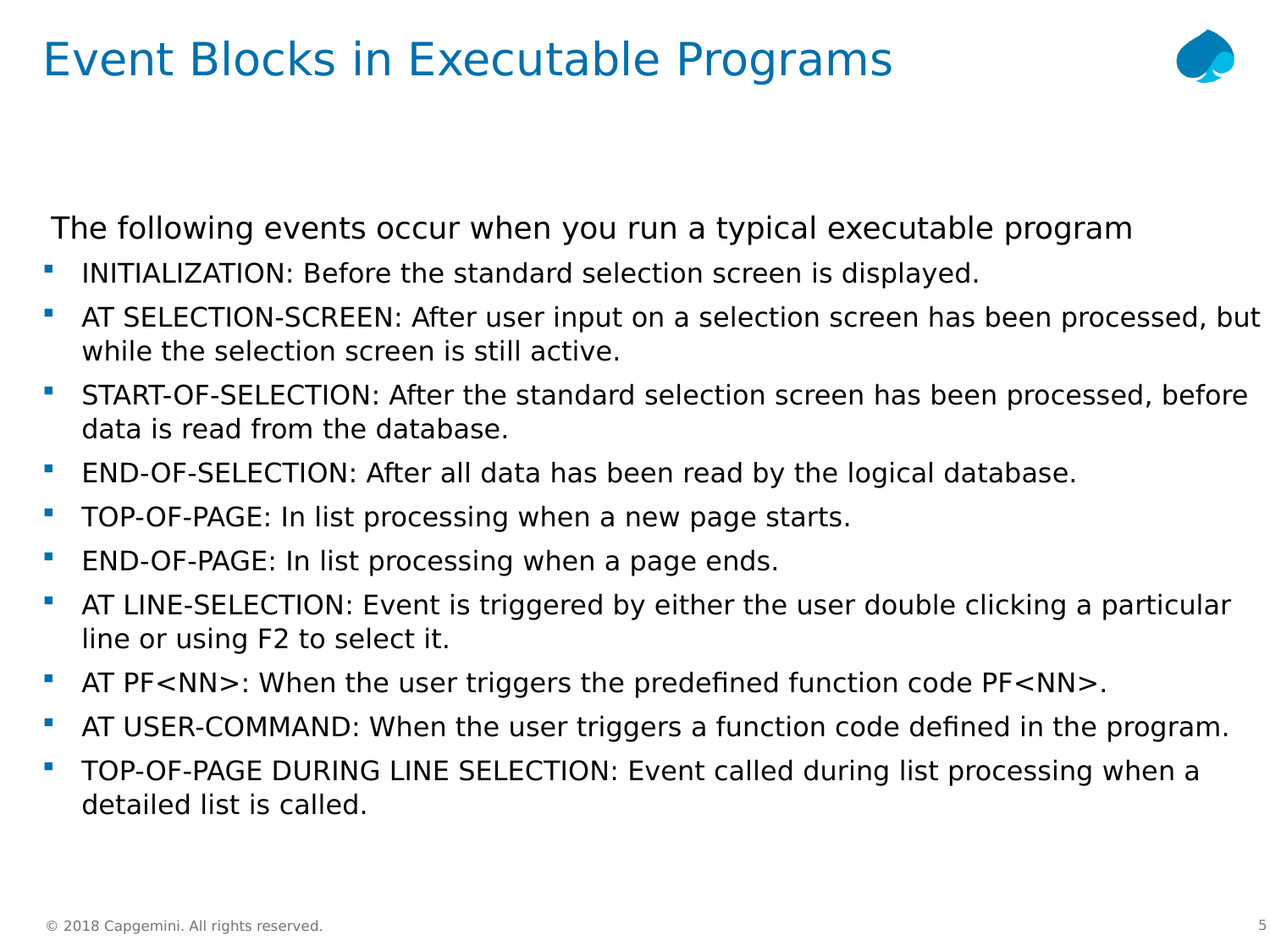

# Event Blocks in Executable Programs
 The following events occur when you run a typical executable program
INITIALIZATION: Before the standard selection screen is displayed.
AT SELECTION-SCREEN: After user input on a selection screen has been processed, but while the selection screen is still active.
START-OF-SELECTION: After the standard selection screen has been processed, before data is read from the database.
END-OF-SELECTION: After all data has been read by the logical database.
TOP-OF-PAGE: In list processing when a new page starts.
END-OF-PAGE: In list processing when a page ends.
AT LINE-SELECTION: Event is triggered by either the user double clicking a particular line or using F2 to select it.
AT PF<NN>: When the user triggers the predefined function code PF<NN>.
AT USER-COMMAND: When the user triggers a function code defined in the program.
TOP-OF-PAGE DURING LINE SELECTION: Event called during list processing when a detailed list is called.